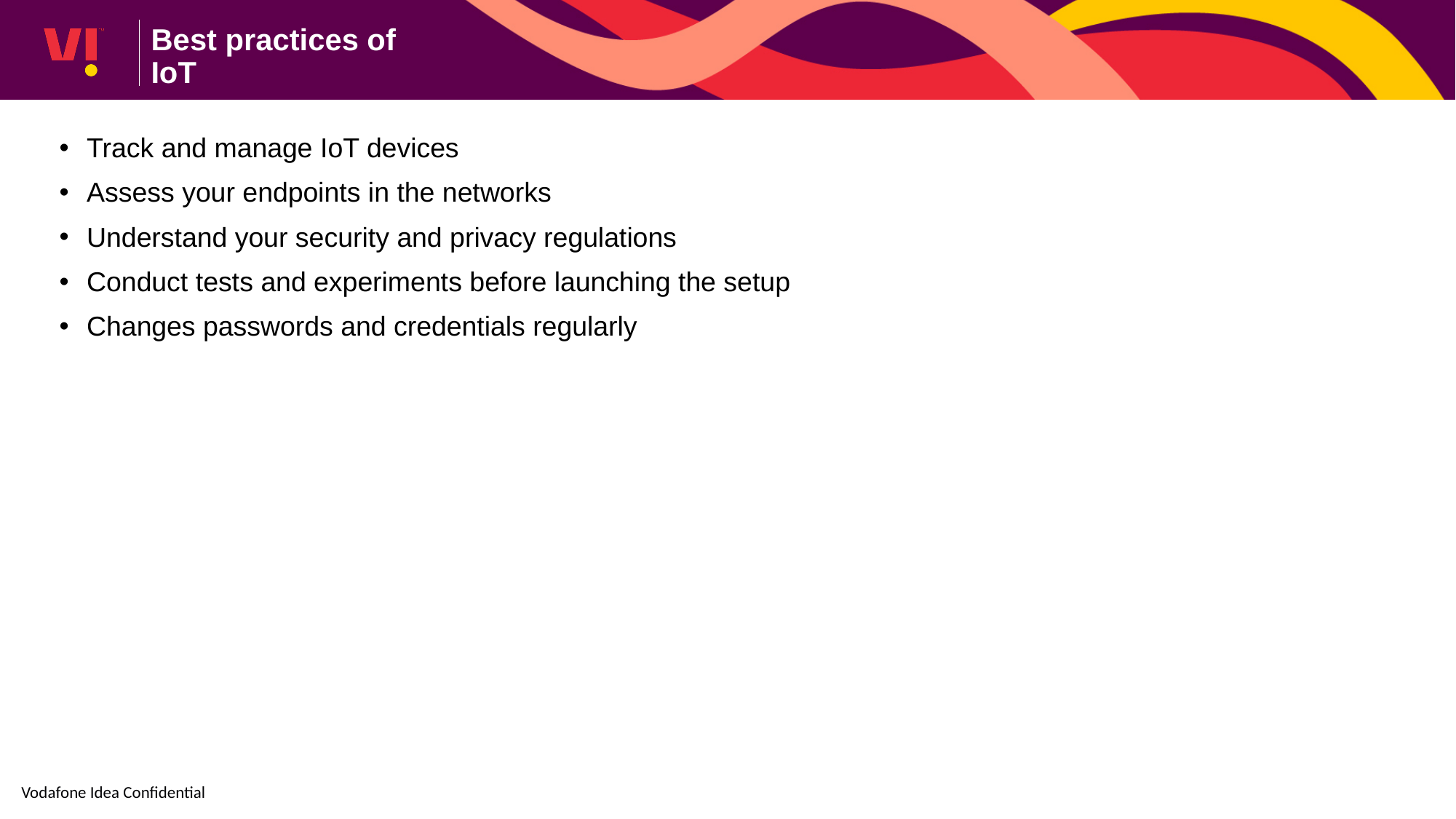

Best practices of IoT
Track and manage IoT devices
Assess your endpoints in the networks
Understand your security and privacy regulations
Conduct tests and experiments before launching the setup
Changes passwords and credentials regularly